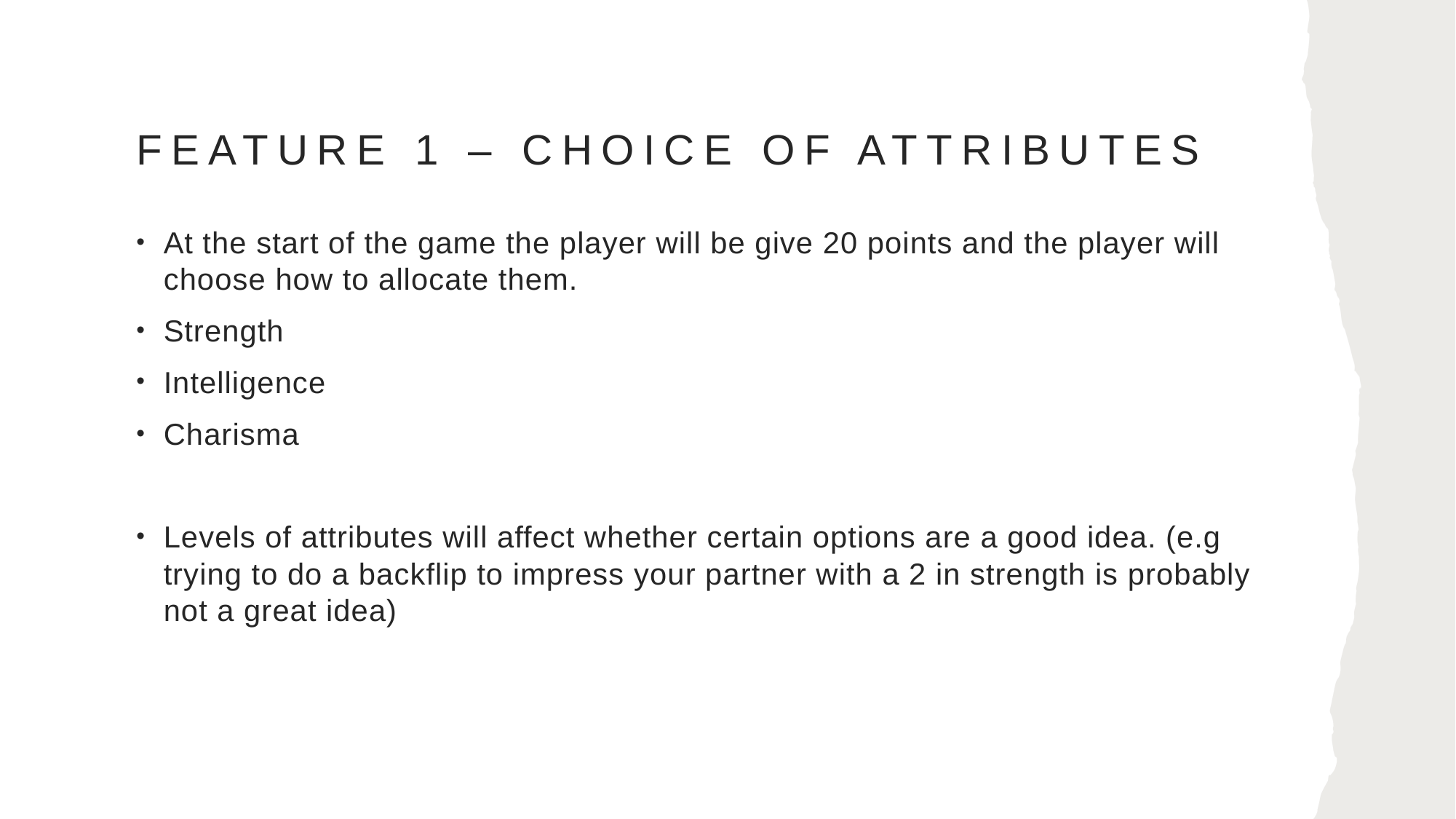

# Feature 1 – Choice of attributes
At the start of the game the player will be give 20 points and the player will choose how to allocate them.
Strength
Intelligence
Charisma

Levels of attributes will affect whether certain options are a good idea. (e.g trying to do a backflip to impress your partner with a 2 in strength is probably not a great idea)